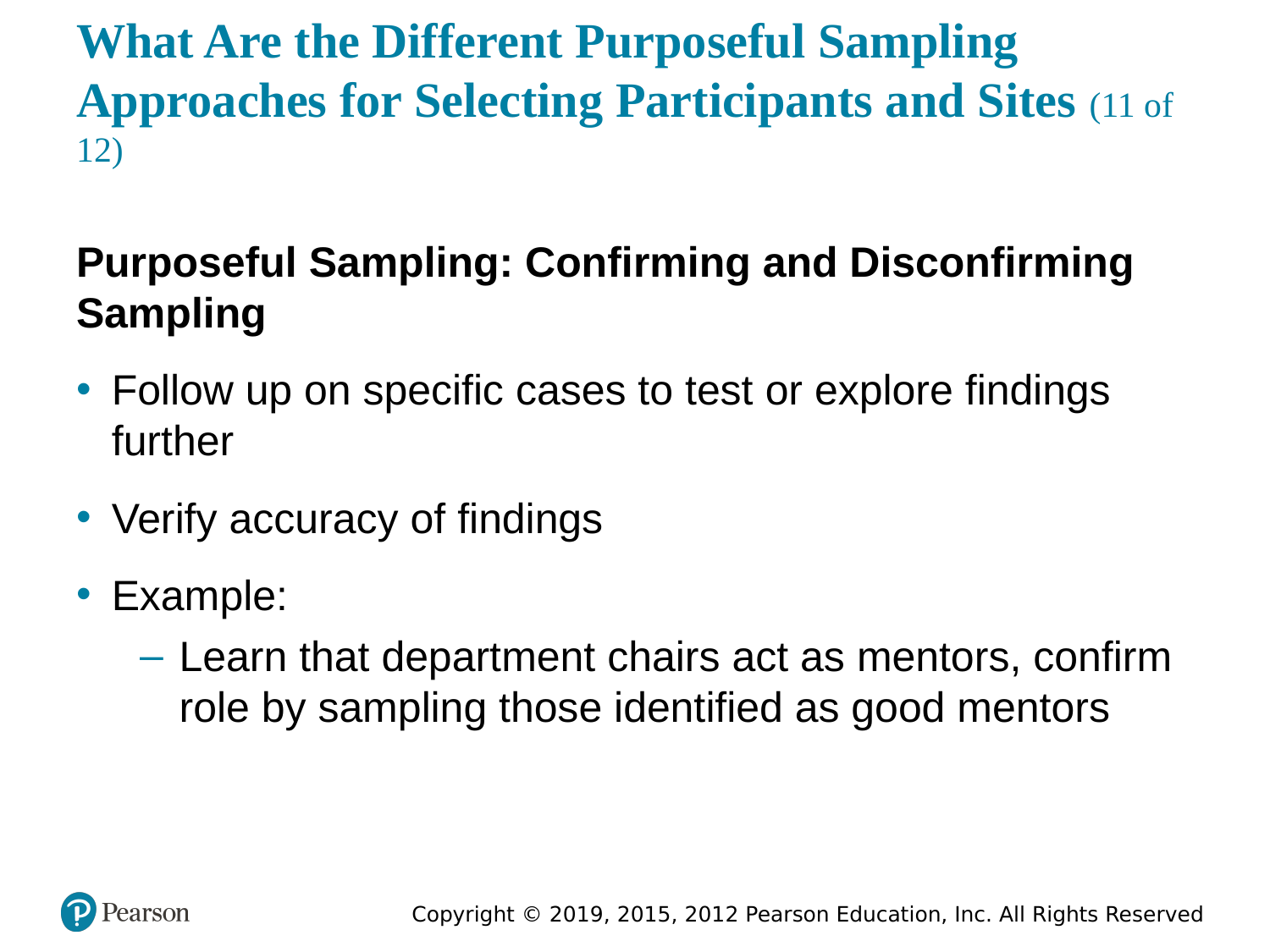

# What Are the Different Purposeful Sampling Approaches for Selecting Participants and Sites (11 of 12)
Purposeful Sampling: Confirming and Disconfirming Sampling
Follow up on specific cases to test or explore findings further
Verify accuracy of findings
Example:
Learn that department chairs act as mentors, confirm role by sampling those identified as good mentors